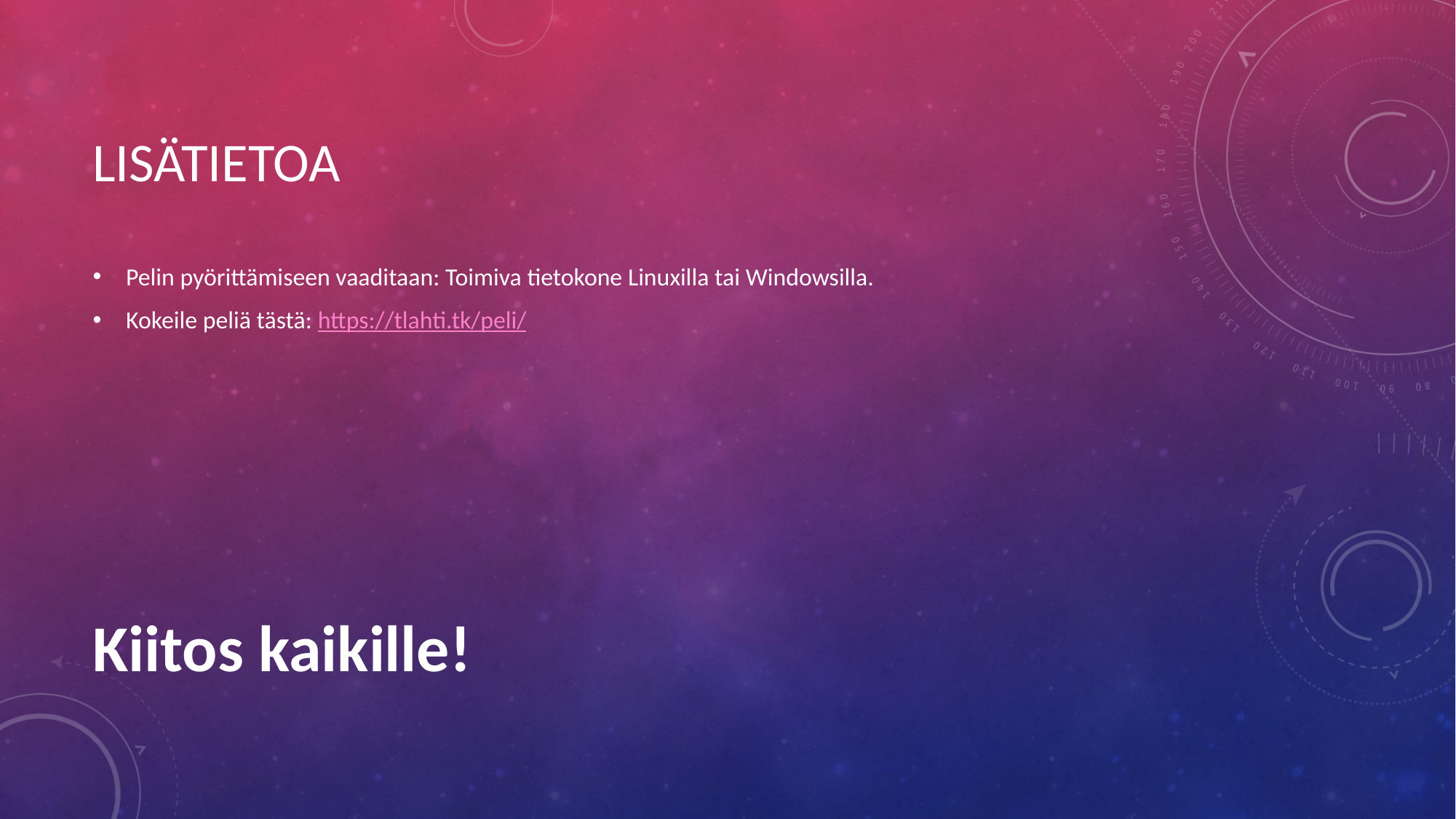

# Lisätietoa
Pelin pyörittämiseen vaaditaan: Toimiva tietokone Linuxilla tai Windowsilla.
Kokeile peliä tästä: https://tlahti.tk/peli/

Kiitos kaikille!